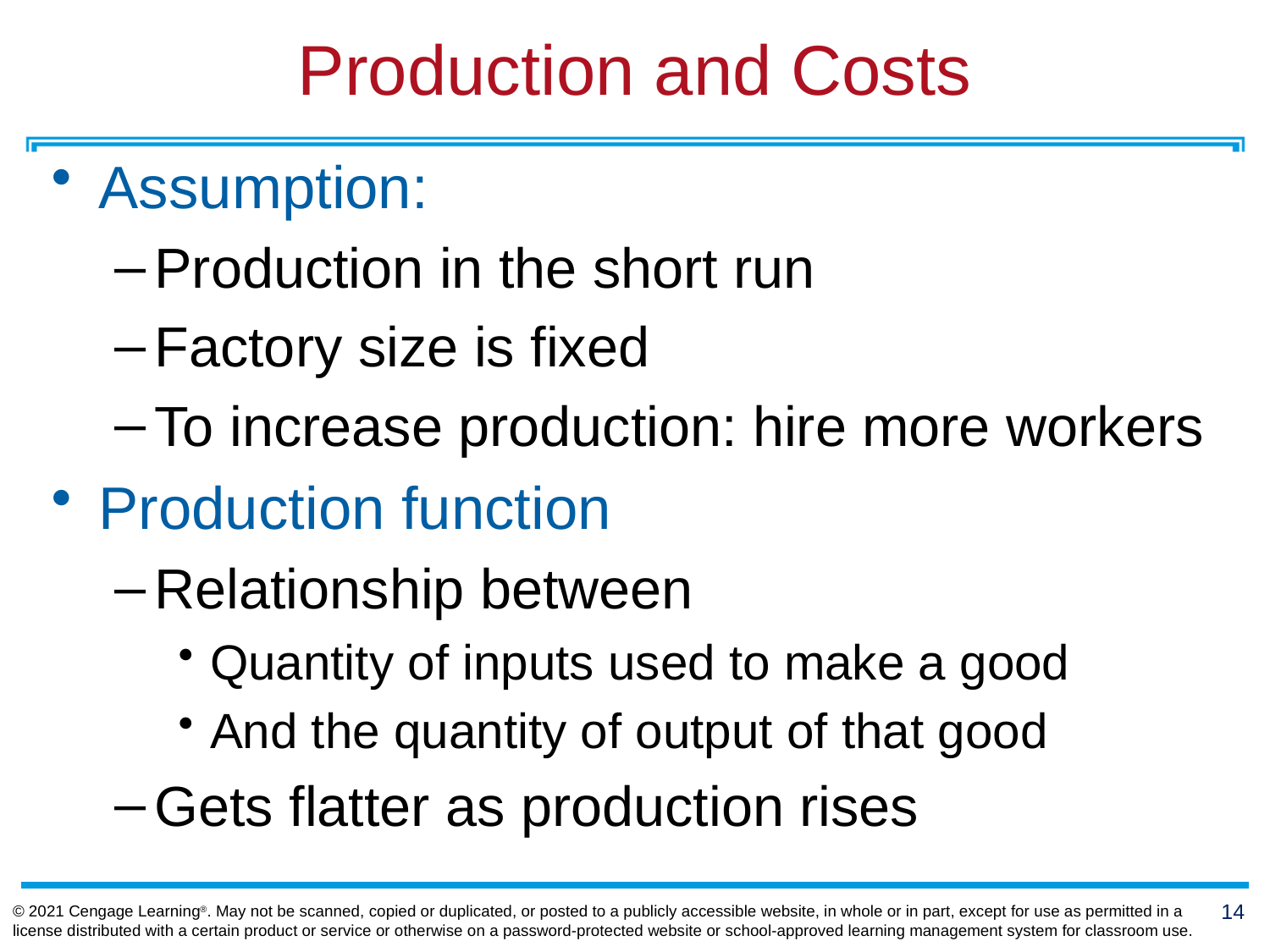

# Production and Costs
Assumption:
Production in the short run
Factory size is fixed
To increase production: hire more workers
Production function
Relationship between
Quantity of inputs used to make a good
And the quantity of output of that good
Gets flatter as production rises
© 2021 Cengage Learning®. May not be scanned, copied or duplicated, or posted to a publicly accessible website, in whole or in part, except for use as permitted in a license distributed with a certain product or service or otherwise on a password-protected website or school-approved learning management system for classroom use.
14